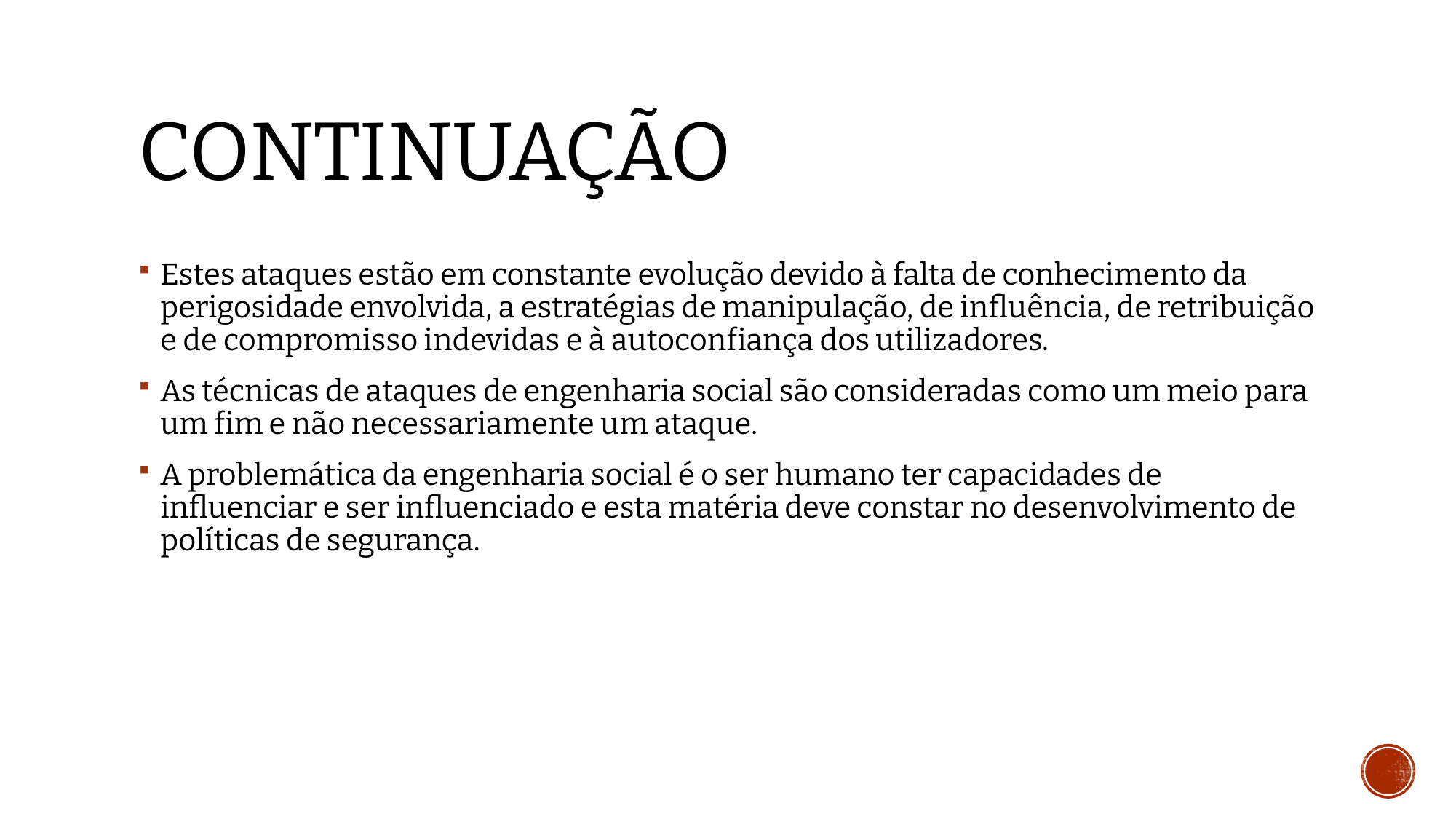

# Continuação
Estes ataques estão em constante evolução devido à falta de conhecimento da perigosidade envolvida, a estratégias de manipulação, de influência, de retribuição e de compromisso indevidas e à autoconfiança dos utilizadores.
As técnicas de ataques de engenharia social são consideradas como um meio para um fim e não necessariamente um ataque.
A problemática da engenharia social é o ser humano ter capacidades de influenciar e ser influenciado e esta matéria deve constar no desenvolvimento de políticas de segurança.